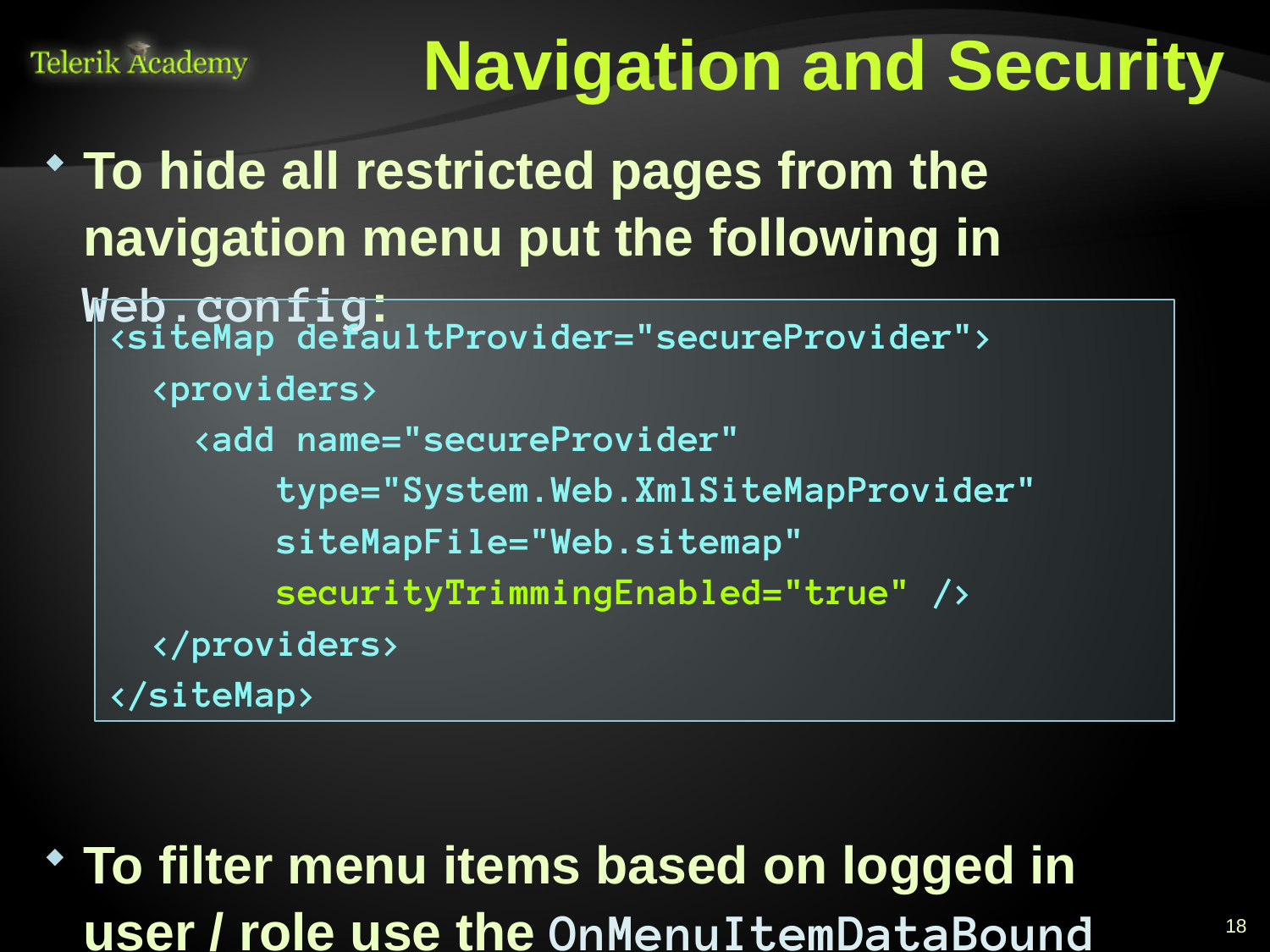

# Navigation and Security
To hide all restricted pages from the navigation menu put the following in Web.config:

To filter menu items based on logged in user / role use the OnMenuItemDataBound event
<siteMap defaultProvider="secureProvider">
  <providers>
    <add name="secureProvider"
        type="System.Web.XmlSiteMapProvider"
        siteMapFile="Web.sitemap"
        securityTrimmingEnabled="true" />
  </providers>
</siteMap>
18